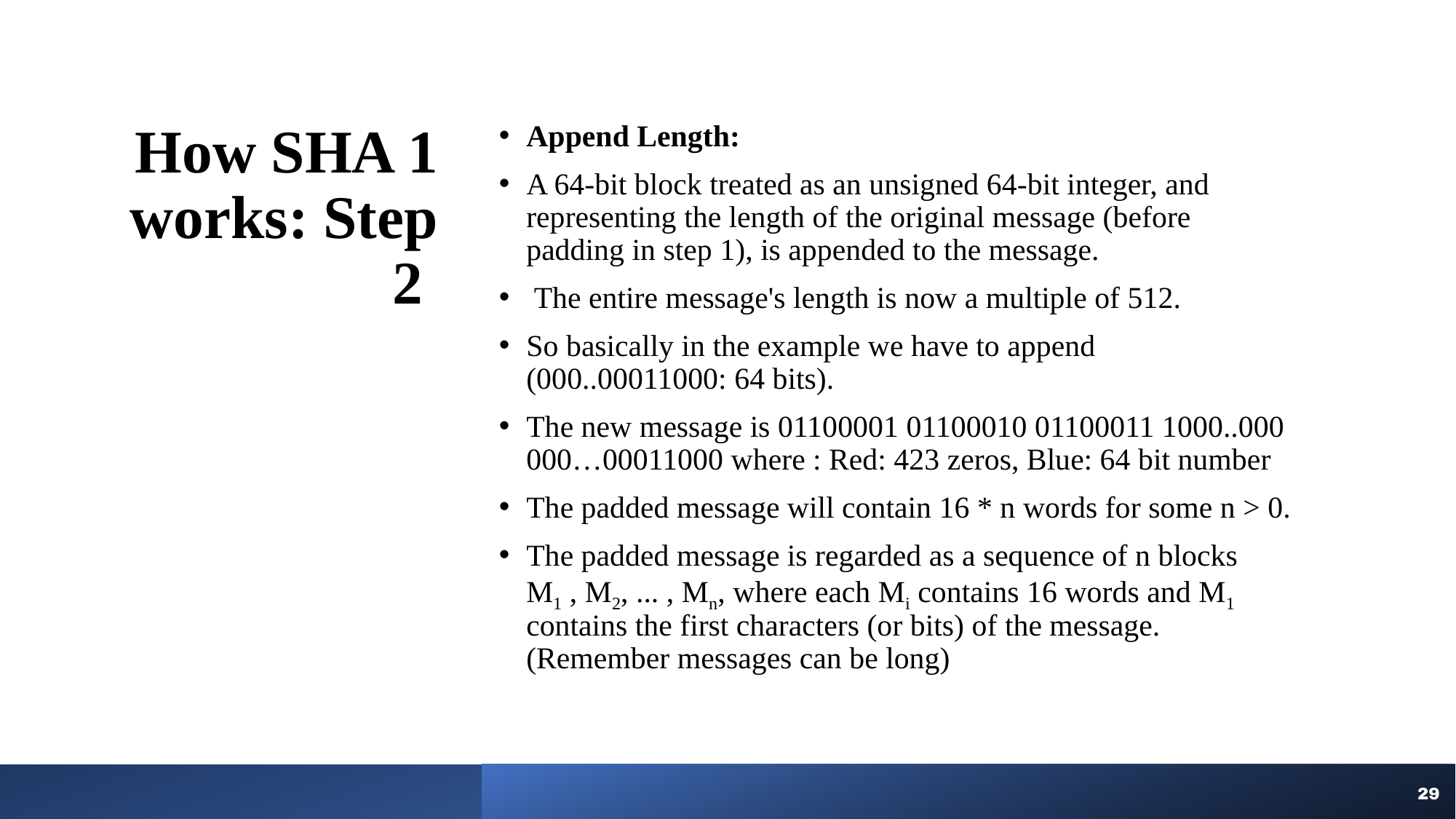

# How SHA 1 works: Step 2
Append Length:
A 64-bit block treated as an unsigned 64-bit integer, and representing the length of the original message (before padding in step 1), is appended to the message.
 The entire message's length is now a multiple of 512.
So basically in the example we have to append (000..00011000: 64 bits).
The new message is 01100001 01100010 01100011 1000..000 000…00011000 where : Red: 423 zeros, Blue: 64 bit number
The padded message will contain 16 * n words for some n > 0.
The padded message is regarded as a sequence of n blocks M1 , M2, ... , Mn, where each Mi contains 16 words and M1 contains the first characters (or bits) of the message. (Remember messages can be long)

29